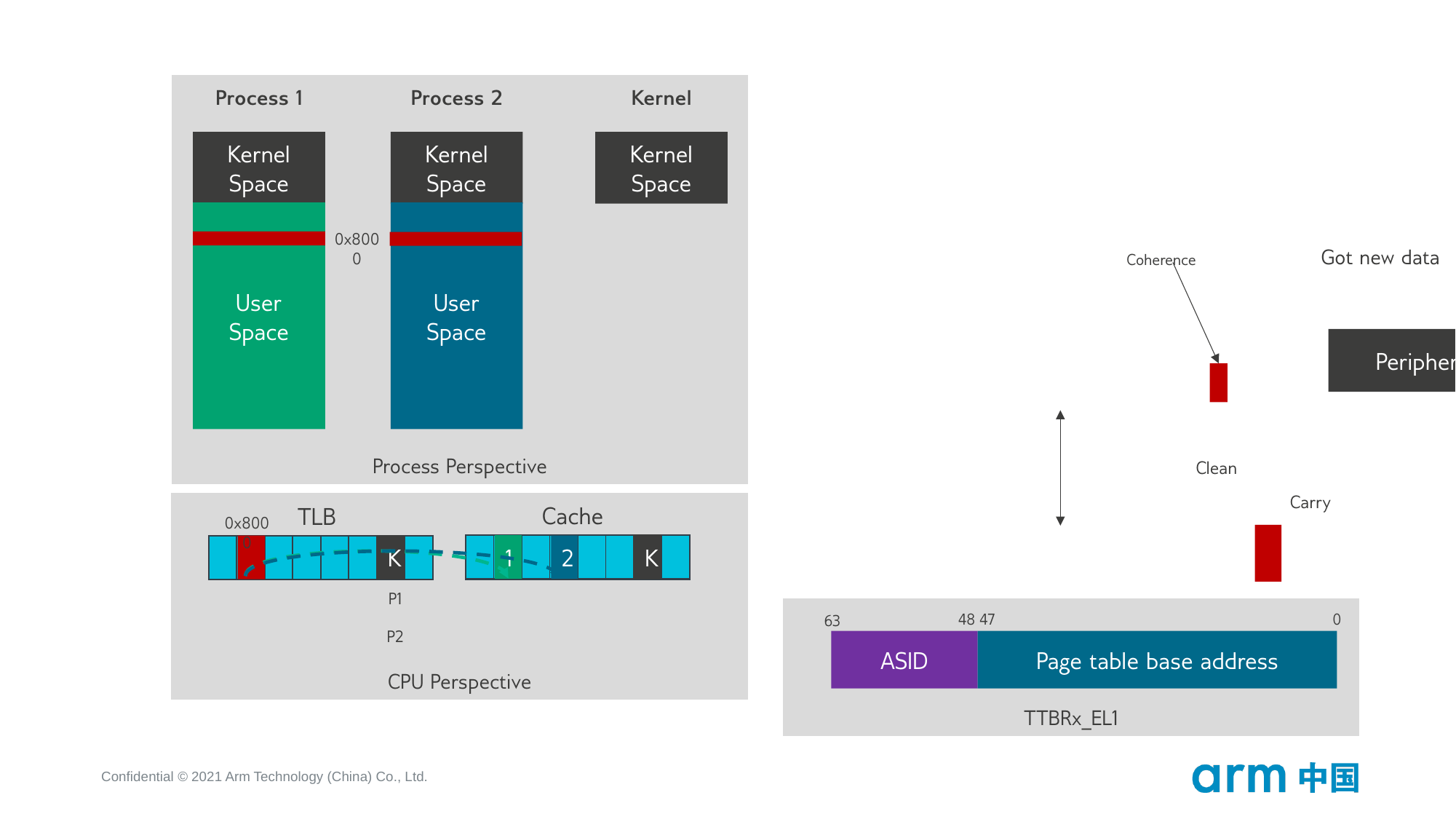

Process Perspective
Kernel
Process 1
Process 2
Kernel Space
Kernel Space
Kernel Space
User Space
User Space
0x8000

Got new data
Coherence
Peripheral

Clean
Carry
CPU Perspective
Cache
TLB
0x8000

|  |  |  |  |  |  |  |  |
| --- | --- | --- | --- | --- | --- | --- | --- |
1
K
|  |  |  |  |  |  |  |  |
| --- | --- | --- | --- | --- | --- | --- | --- |

K
2
|  |  |  |  |  |  |  |  |
| --- | --- | --- | --- | --- | --- | --- | --- |

P1
TTBRx_EL1
48 47
0
63
P2
ASID
Page table base address